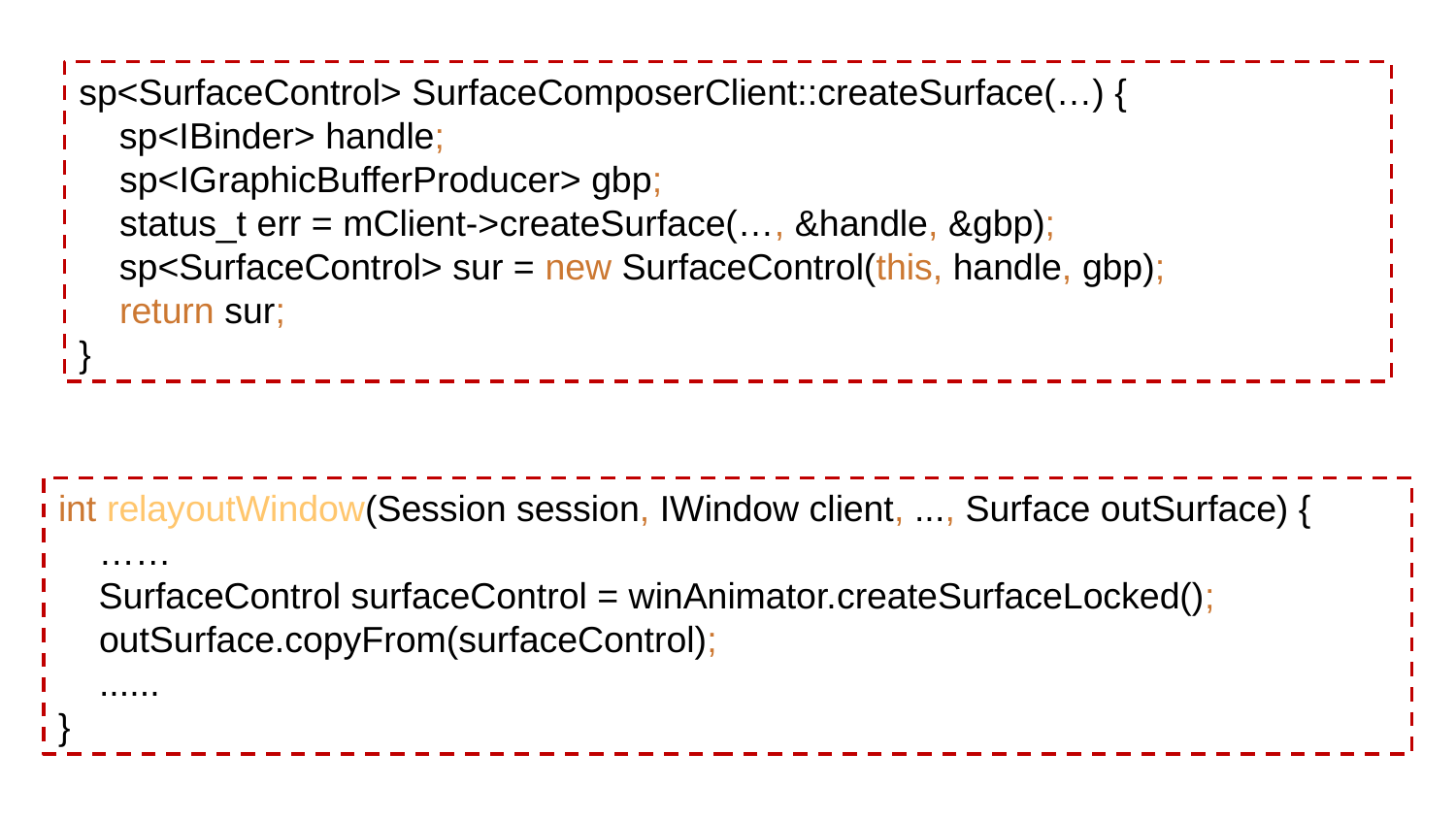

sp<SurfaceControl> SurfaceComposerClient::createSurface(…) {
    sp<IBinder> handle;
    sp<IGraphicBufferProducer> gbp;
    status_t err = mClient->createSurface(…, &handle, &gbp);
    sp<SurfaceControl> sur = new SurfaceControl(this, handle, gbp);
    return sur;
}
int relayoutWindow(Session session, IWindow client, ..., Surface outSurface) {
    ……
    SurfaceControl surfaceControl = winAnimator.createSurfaceLocked();
    outSurface.copyFrom(surfaceControl);
    ......
}